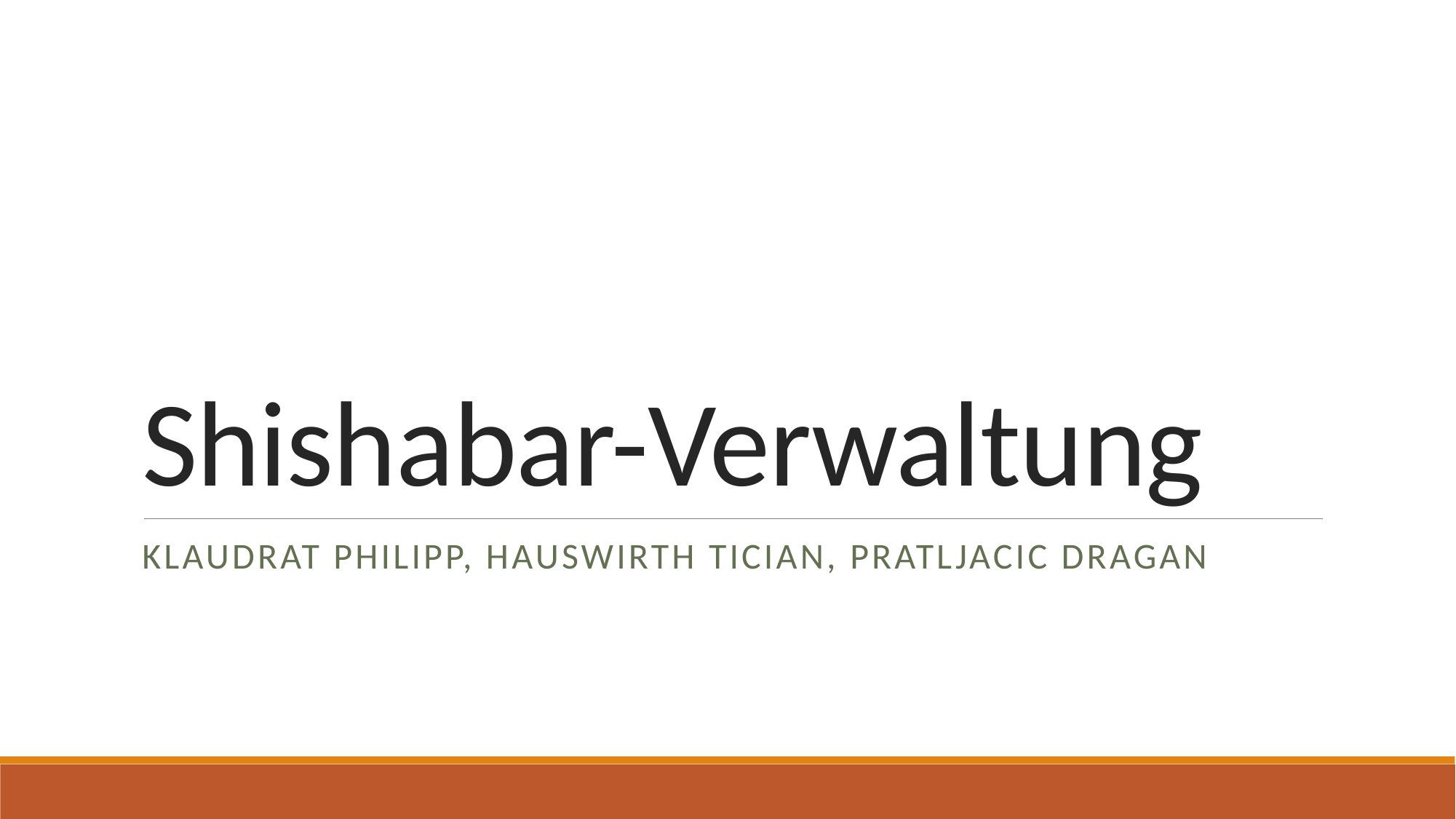

# Shishabar-Verwaltung
Klaudrat Philipp, hauswirth tician, pratljacic dragan